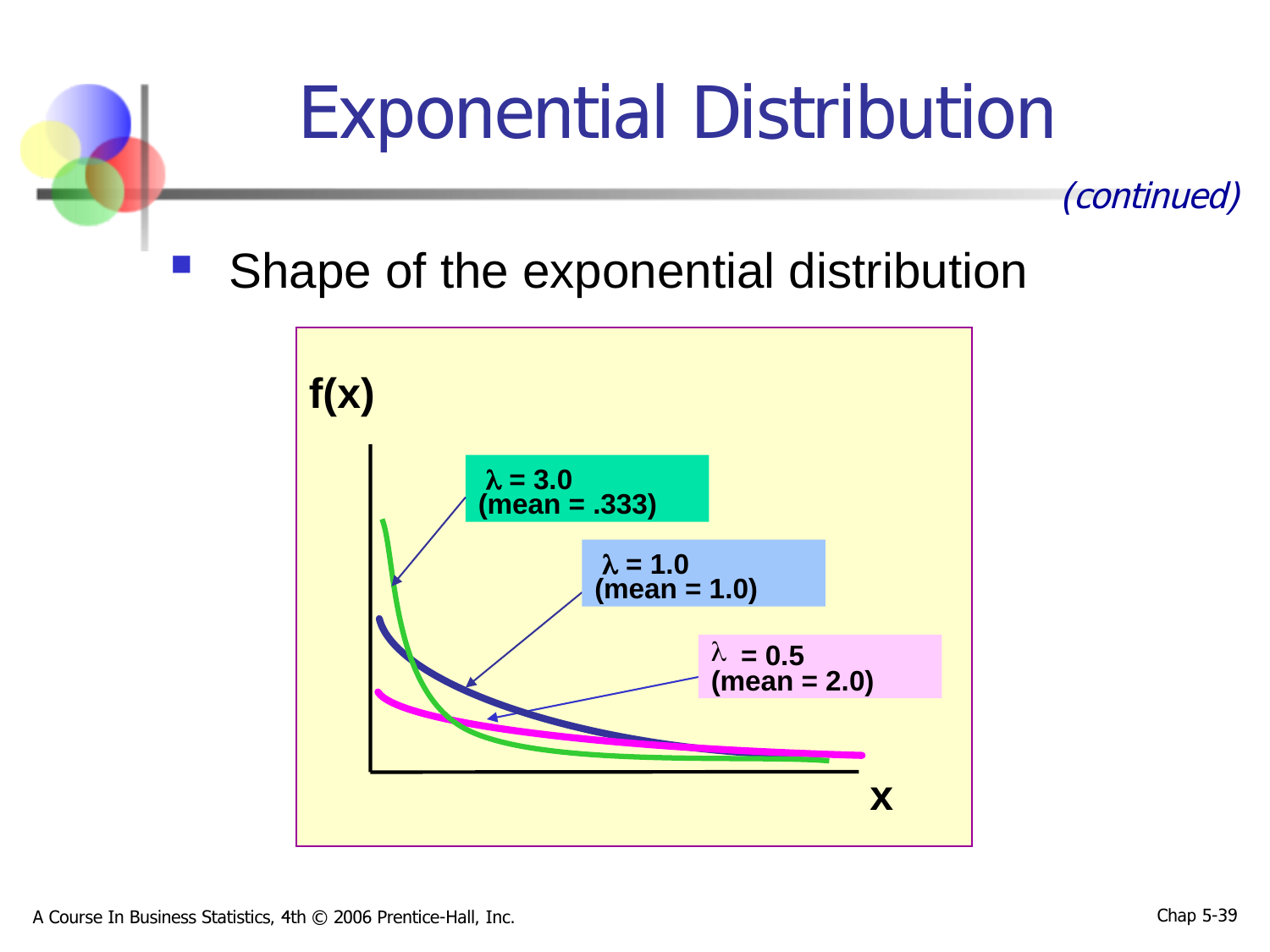

# Exponential Distribution
(continued)
 Shape of the exponential distribution

f(x)

 λ = 3.0
(mean = .333)

 λ = 1.0
(mean = 1.0)

= 0.5
(mean = 2.0)

x

A Course In Business Statistics, 4th © 2006 Prentice-Hall, Inc.
Chap 5-39